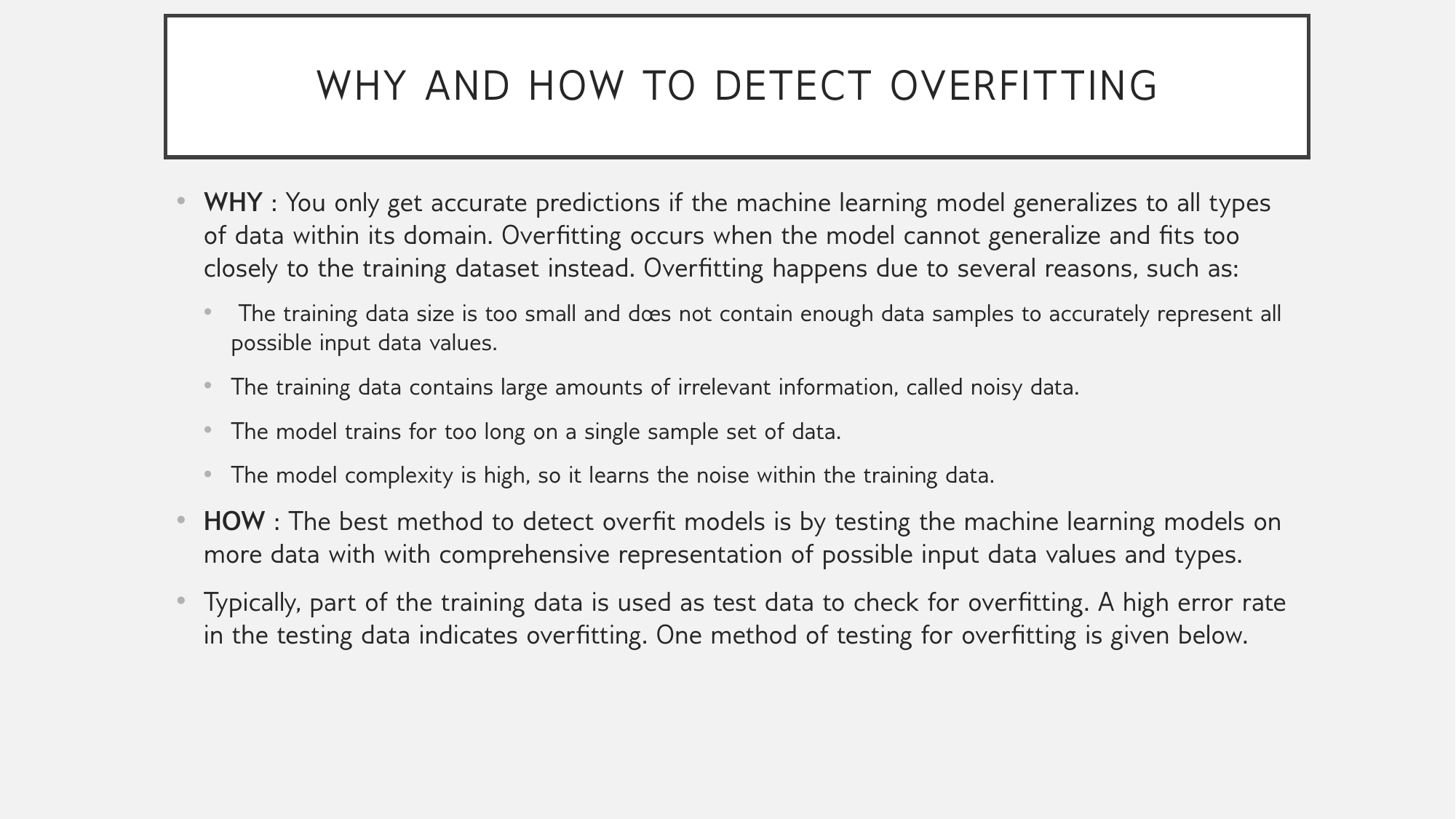

# Why and How to detect Overfitting
WHY : You only get accurate predictions if the machine learning model generalizes to all types of data within its domain. Overfitting occurs when the model cannot generalize and fits too closely to the training dataset instead. Overfitting happens due to several reasons, such as:
 The training data size is too small and does not contain enough data samples to accurately represent all possible input data values.
The training data contains large amounts of irrelevant information, called noisy data.
The model trains for too long on a single sample set of data.
The model complexity is high, so it learns the noise within the training data.
HOW : The best method to detect overfit models is by testing the machine learning models on more data with with comprehensive representation of possible input data values and types.
Typically, part of the training data is used as test data to check for overfitting. A high error rate in the testing data indicates overfitting. One method of testing for overfitting is given below.